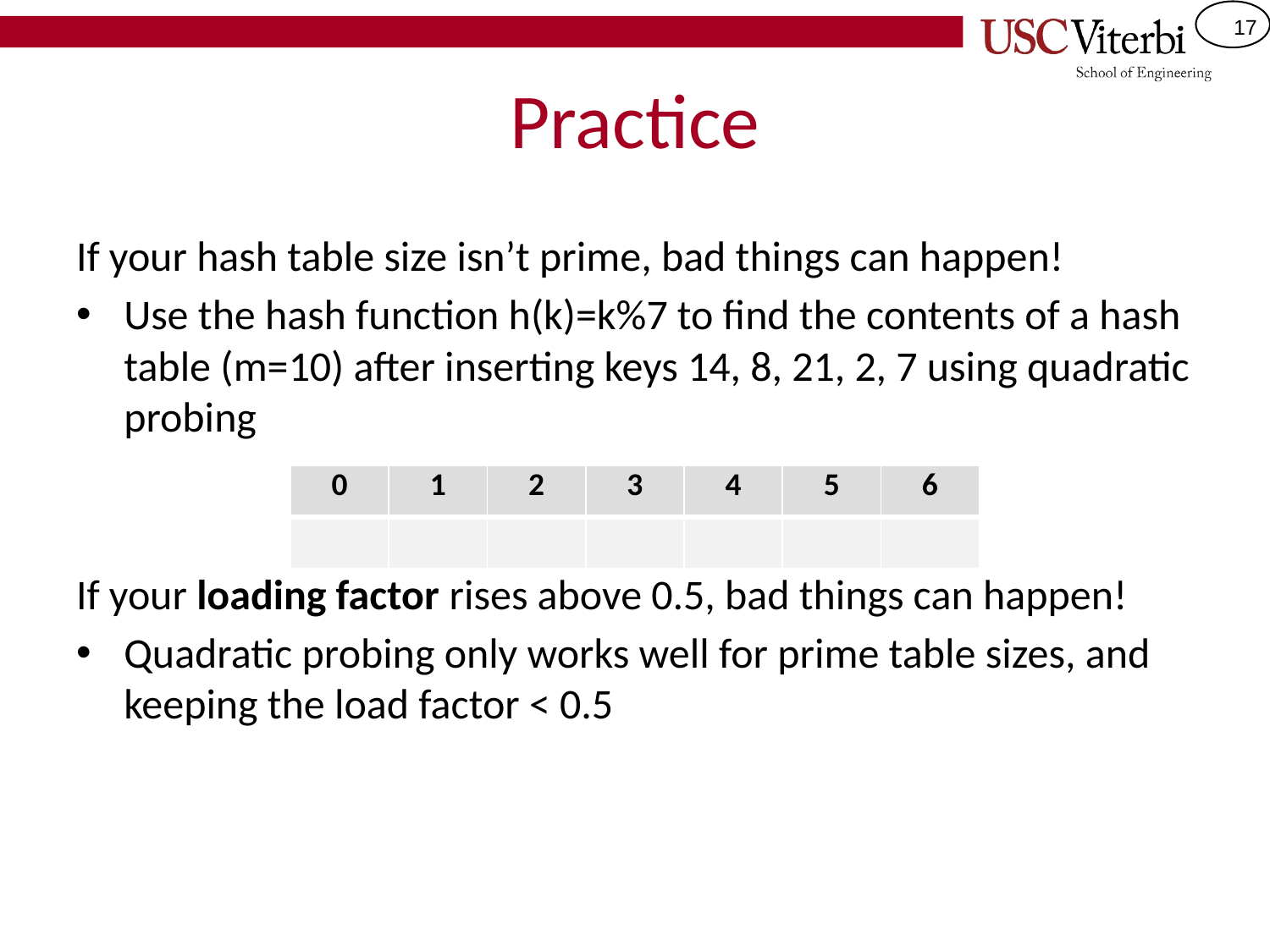

# Practice
If your hash table size isn’t prime, bad things can happen!
Use the hash function h(k)=k%7 to find the contents of a hash table (m=10) after inserting keys 14, 8, 21, 2, 7 using quadratic probing

If your loading factor rises above 0.5, bad things can happen!
Quadratic probing only works well for prime table sizes, and keeping the load factor < 0.5

| 0 | 1 | 2 | 3 | 4 | 5 | 6 |
| --- | --- | --- | --- | --- | --- | --- |
|  |  |  |  |  |  |  |